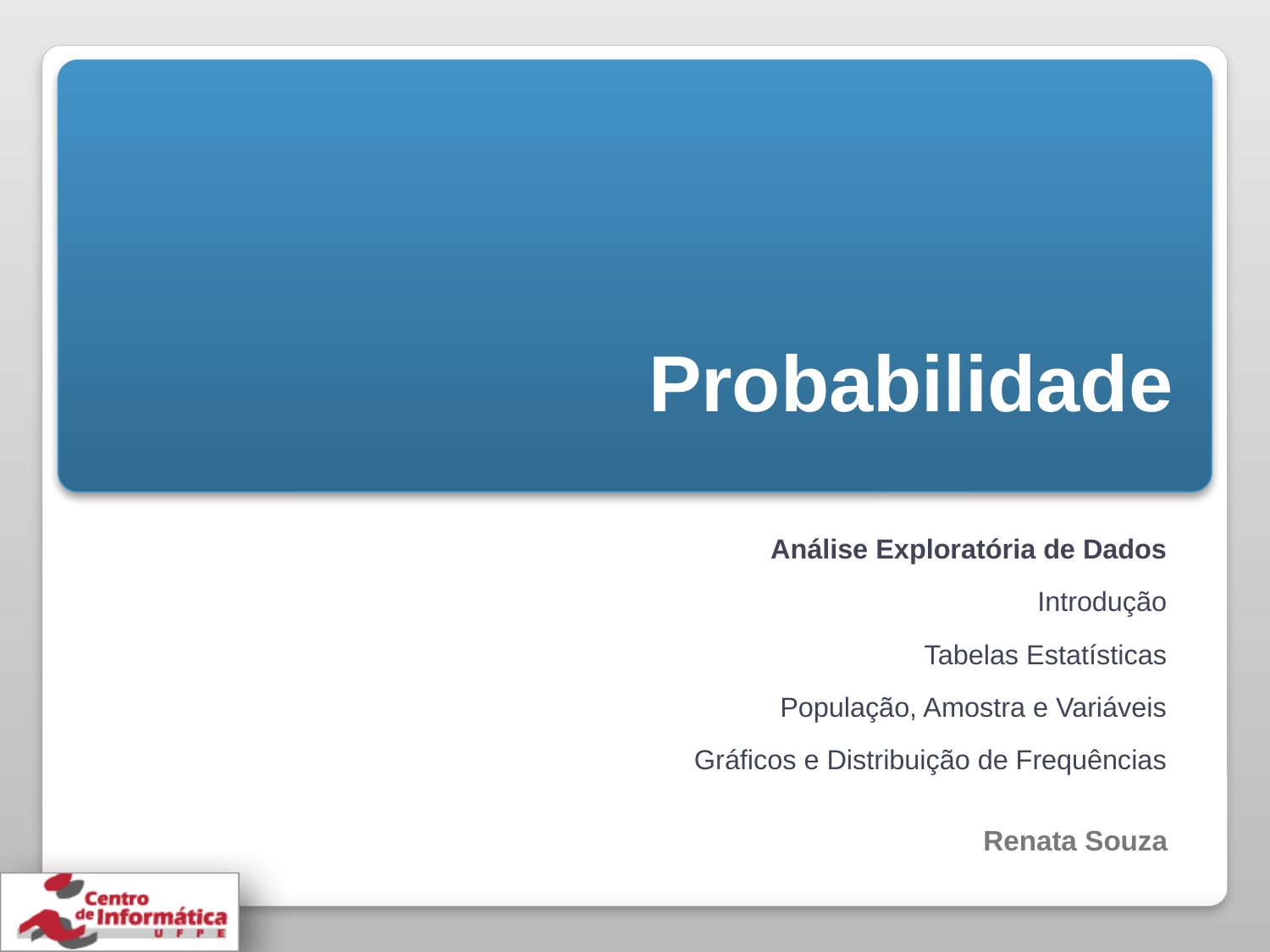

# Probabilidade
Análise Exploratória de Dados
Introdução
Tabelas Estatísticas
População, Amostra e Variáveis
Gráficos e Distribuição de Frequências
Renata Souza